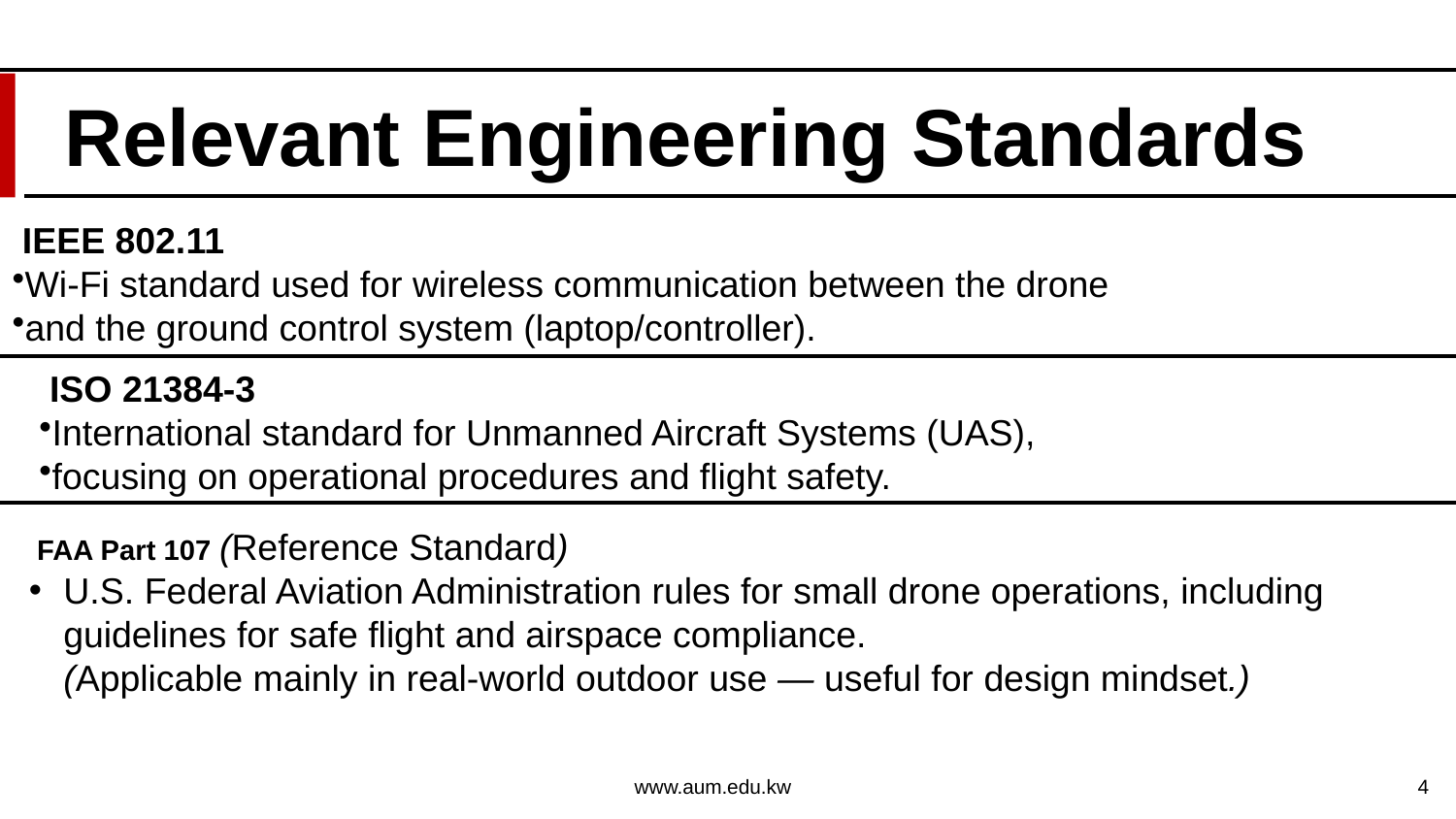

# Relevant Engineering Standards

 IEEE 802.11
Wi-Fi standard used for wireless communication between the drone
and the ground control system (laptop/controller).

 ISO 21384-3
International standard for Unmanned Aircraft Systems (UAS),
focusing on operational procedures and flight safety.

 FAA Part 107 (Reference Standard)
U.S. Federal Aviation Administration rules for small drone operations, including guidelines for safe flight and airspace compliance.
(Applicable mainly in real-world outdoor use — useful for design mindset.)